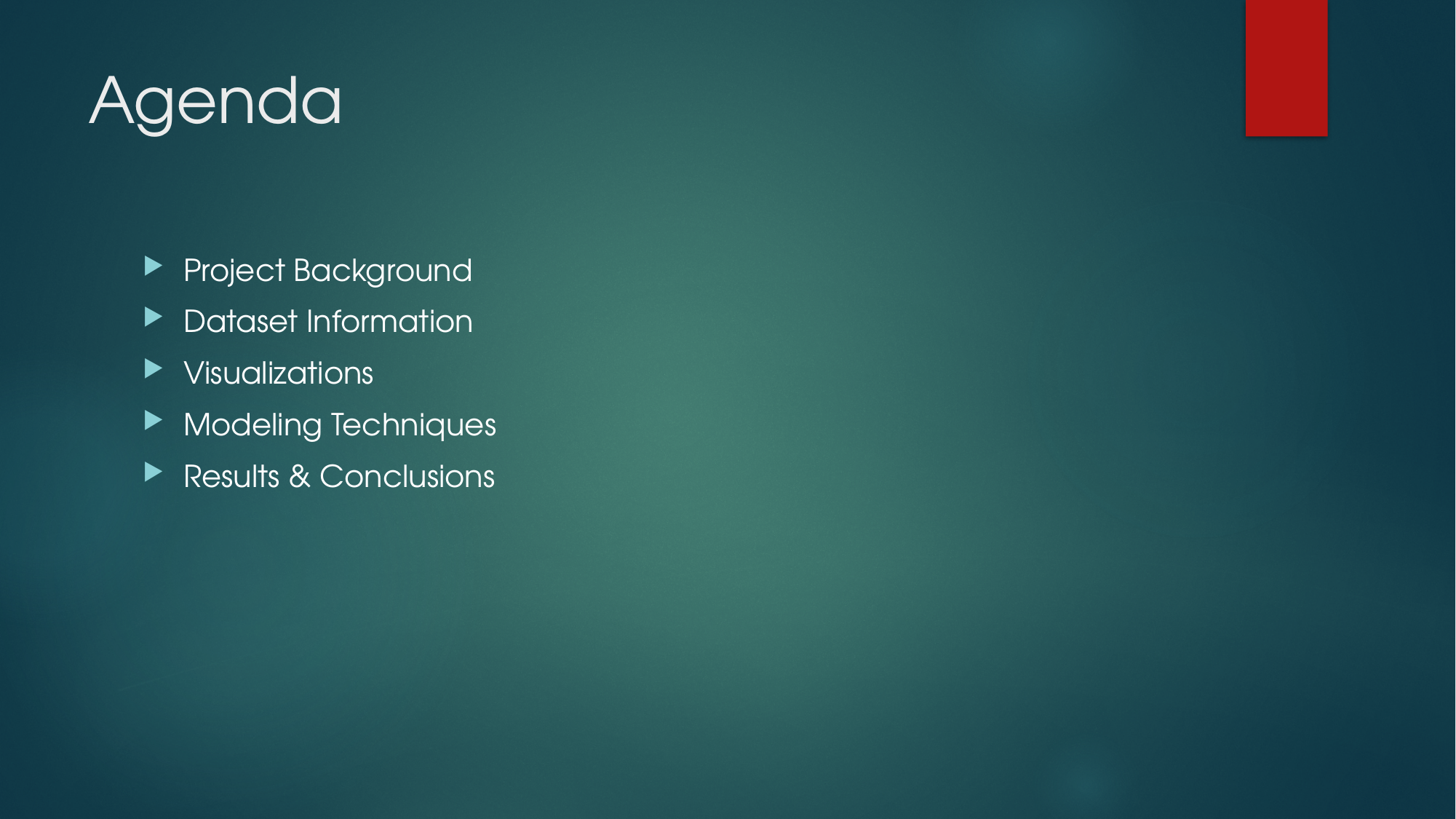

# Agenda
Project Background
Dataset Information
Visualizations
Modeling Techniques
Results & Conclusions